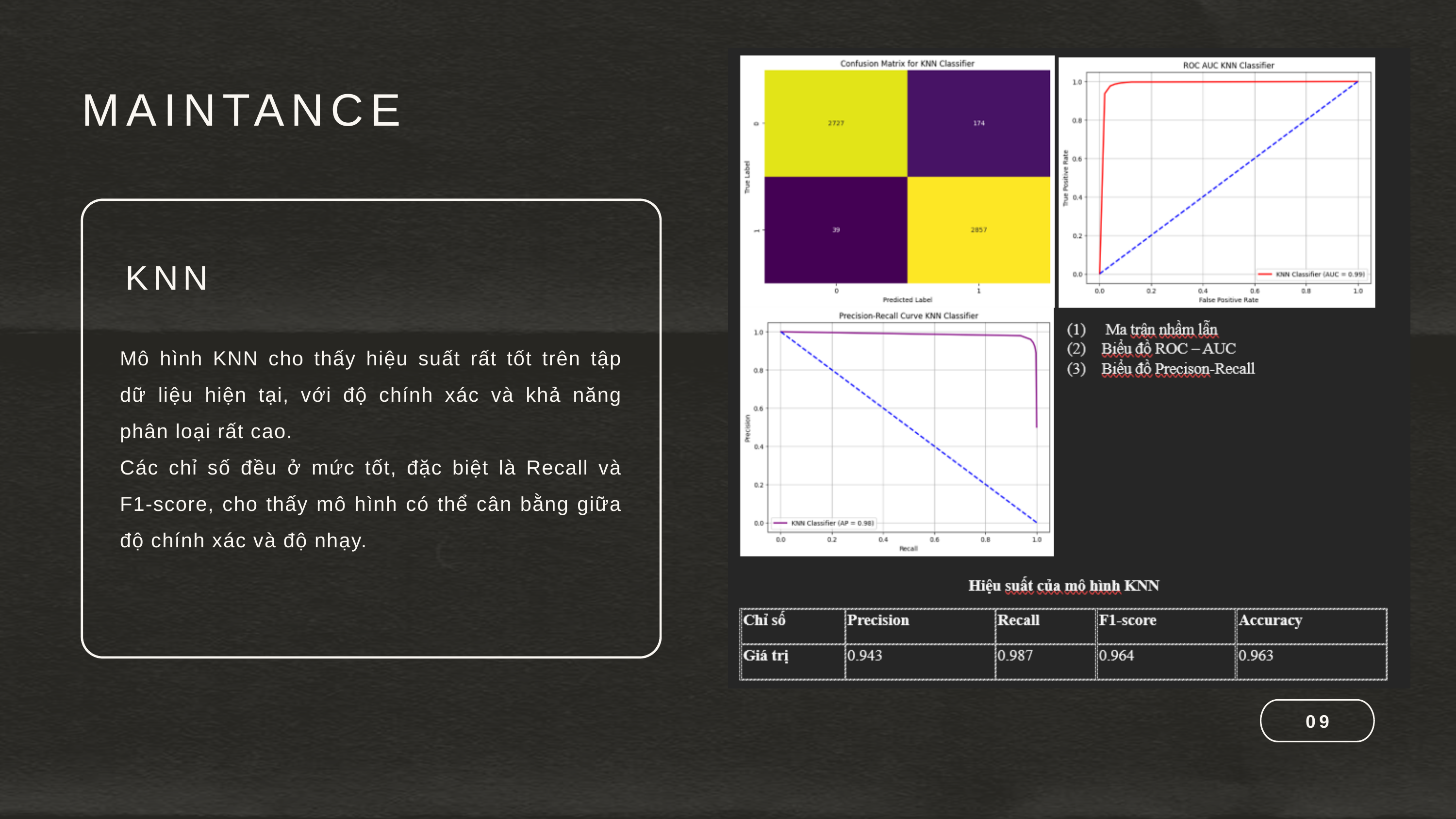

MAINTANCE

KNN
Mô hình KNN cho thấy hiệu suất rất tốt trên tập dữ liệu hiện tại, với độ chính xác và khả năng phân loại rất cao.
Các chỉ số đều ở mức tốt, đặc biệt là Recall và F1-score, cho thấy mô hình có thể cân bằng giữa độ chính xác và độ nhạy.

09